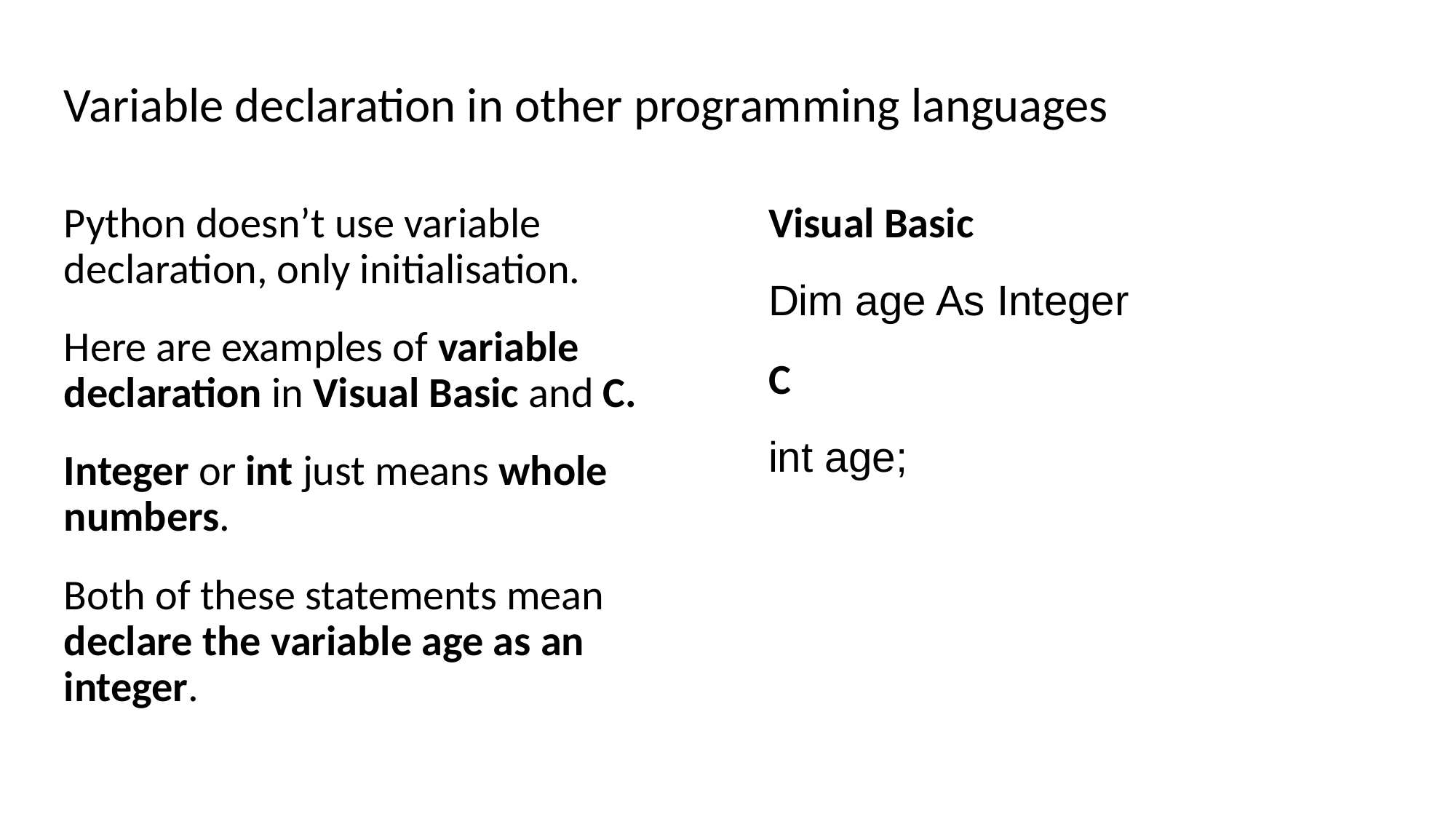

# Variable declaration in other programming languages
Visual Basic
Dim age As Integer
C
int age;
Python doesn’t use variable declaration, only initialisation.
Here are examples of variable declaration in Visual Basic and C.
Integer or int just means whole numbers.
Both of these statements mean declare the variable age as an integer.